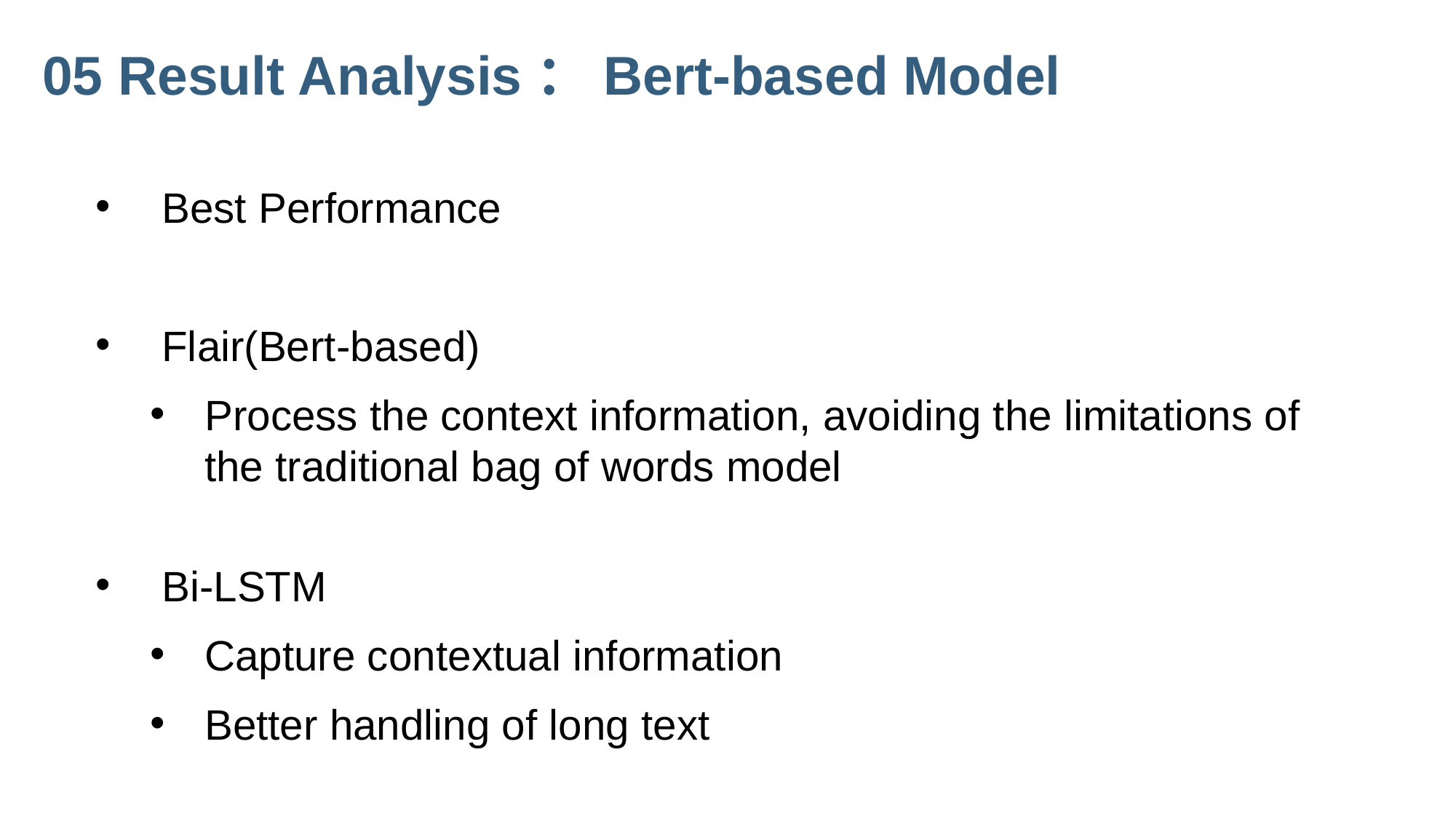

05 Result Analysis：Bert-based Model
 Best Performance

 Flair(Bert-based)
Process the context information, avoiding the limitations of the traditional bag of words model

 Bi-LSTM
Capture contextual information
Better handling of long text